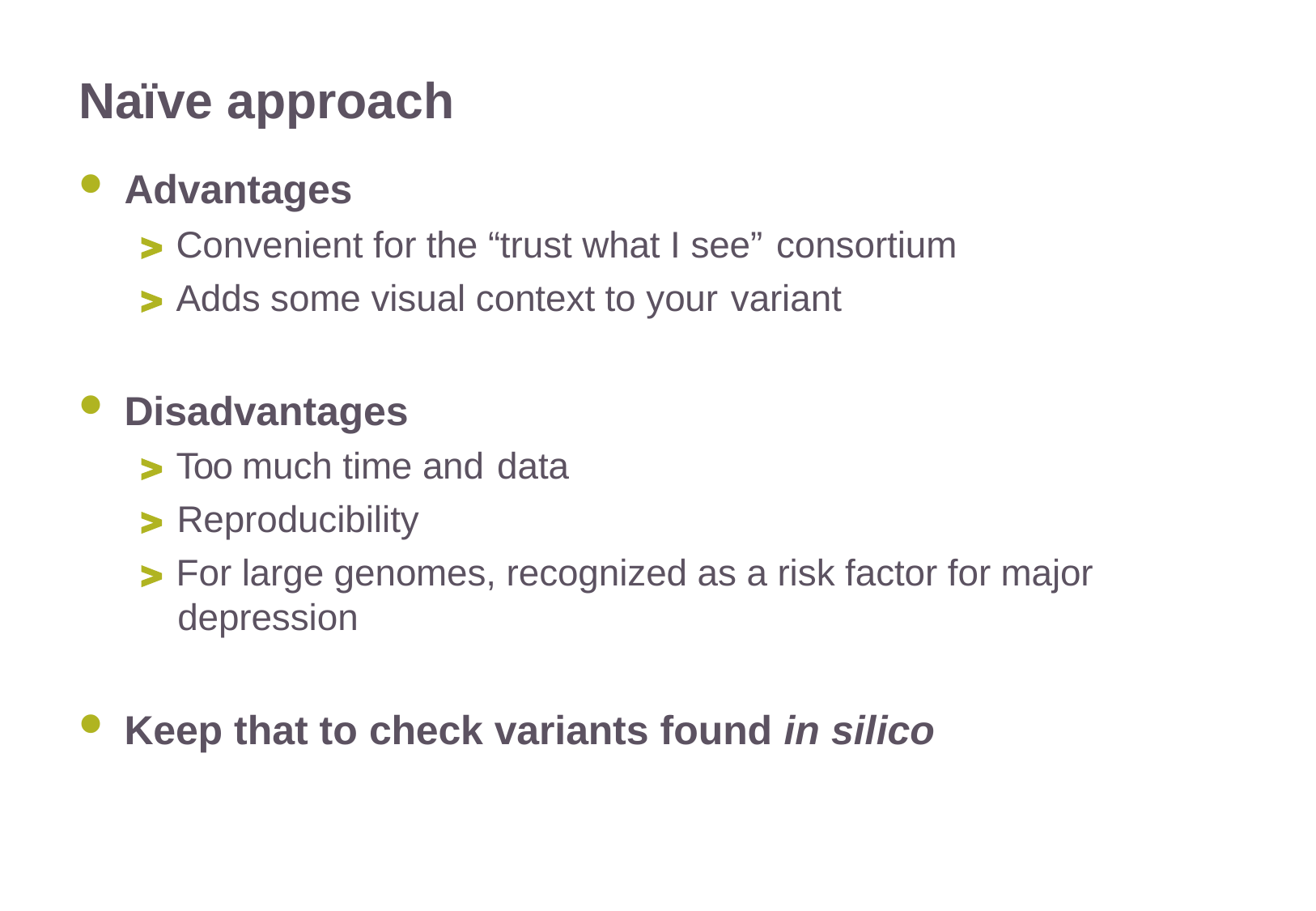

# Naïve approach
Advantages
> Convenient for the “trust what I see” consortium
> Adds some visual context to your variant

Disadvantages
> Too much time and data
> Reproducibility
> For large genomes, recognized as a risk factor for major  depression

Keep that to check variants found in silico
22/11/2016
Variant Calling – Yannick Boursin
8